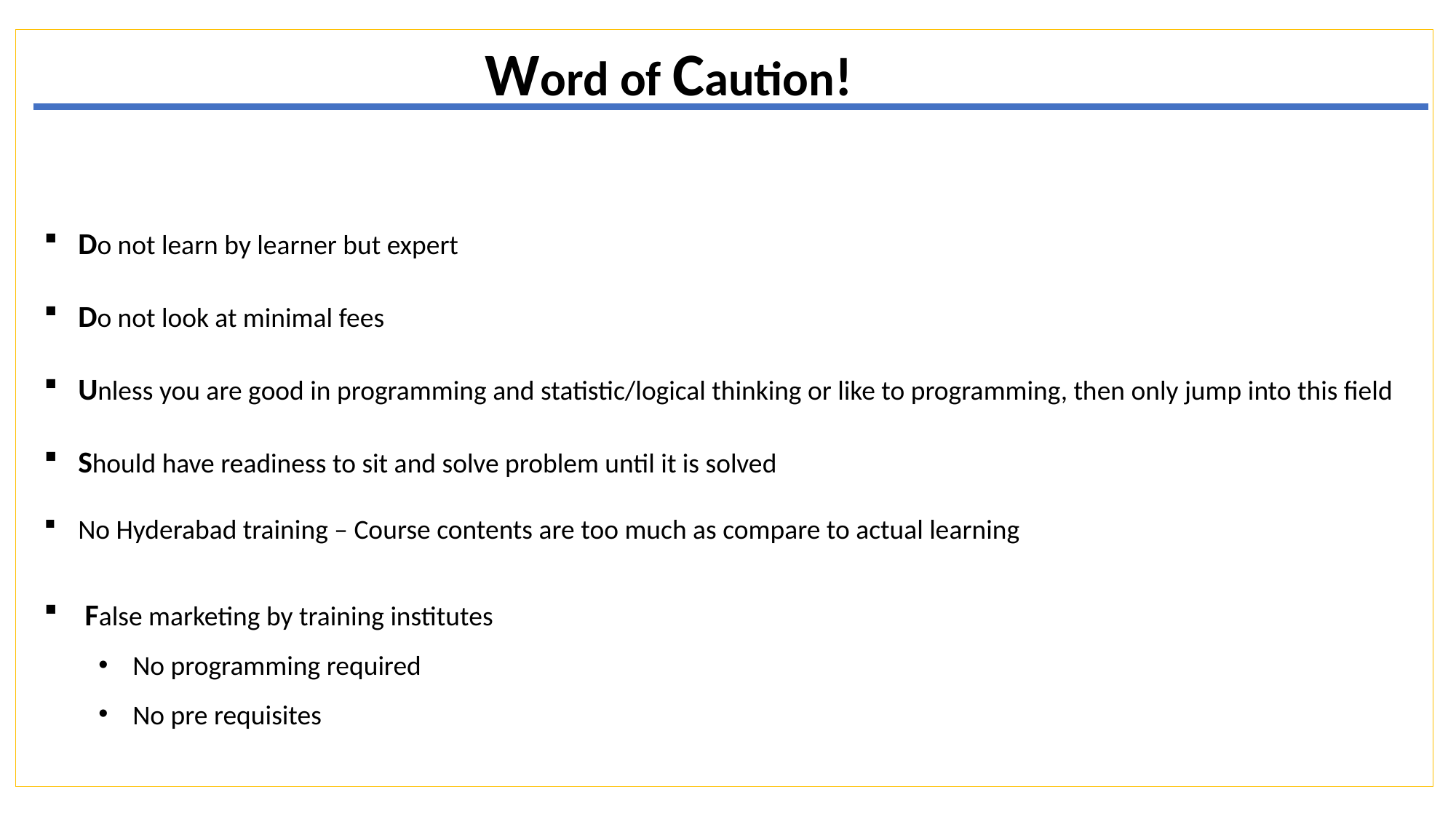

Word of Caution!

Do not learn by learner but expert
Do not look at minimal fees
Unless you are good in programming and statistic/logical thinking or like to programming, then only jump into this field
Should have readiness to sit and solve problem until it is solved
No Hyderabad training – Course contents are too much as compare to actual learning

False marketing by training institutes
No programming required
No pre requisites